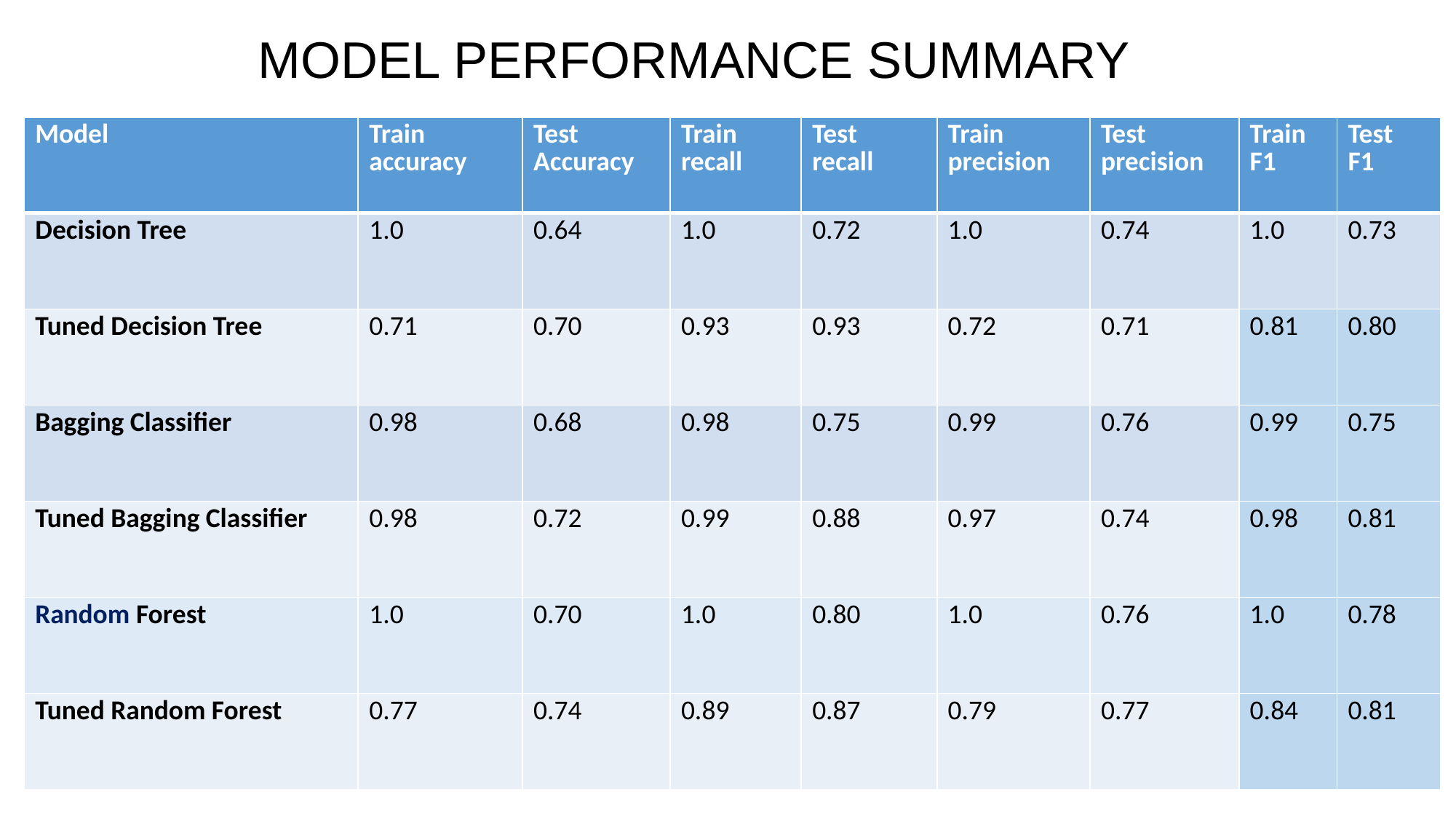

MODEL PERFORMANCE SUMMARY
| Model | Train accuracy | Test Accuracy | Train recall | Test recall | Train precision | Test precision | Train F1 | Test F1 |
| --- | --- | --- | --- | --- | --- | --- | --- | --- |
| Decision Tree | 1.0 | 0.64 | 1.0 | 0.72 | 1.0 | 0.74 | 1.0 | 0.73 |
| Tuned Decision Tree | 0.71 | 0.70 | 0.93 | 0.93 | 0.72 | 0.71 | 0.81 | 0.80 |
| Bagging Classifier | 0.98 | 0.68 | 0.98 | 0.75 | 0.99 | 0.76 | 0.99 | 0.75 |
| Tuned Bagging Classifier | 0.98 | 0.72 | 0.99 | 0.88 | 0.97 | 0.74 | 0.98 | 0.81 |
| Random Forest | 1.0 | 0.70 | 1.0 | 0.80 | 1.0 | 0.76 | 1.0 | 0.78 |
| Tuned Random Forest | 0.77 | 0.74 | 0.89 | 0.87 | 0.79 | 0.77 | 0.84 | 0.81 |